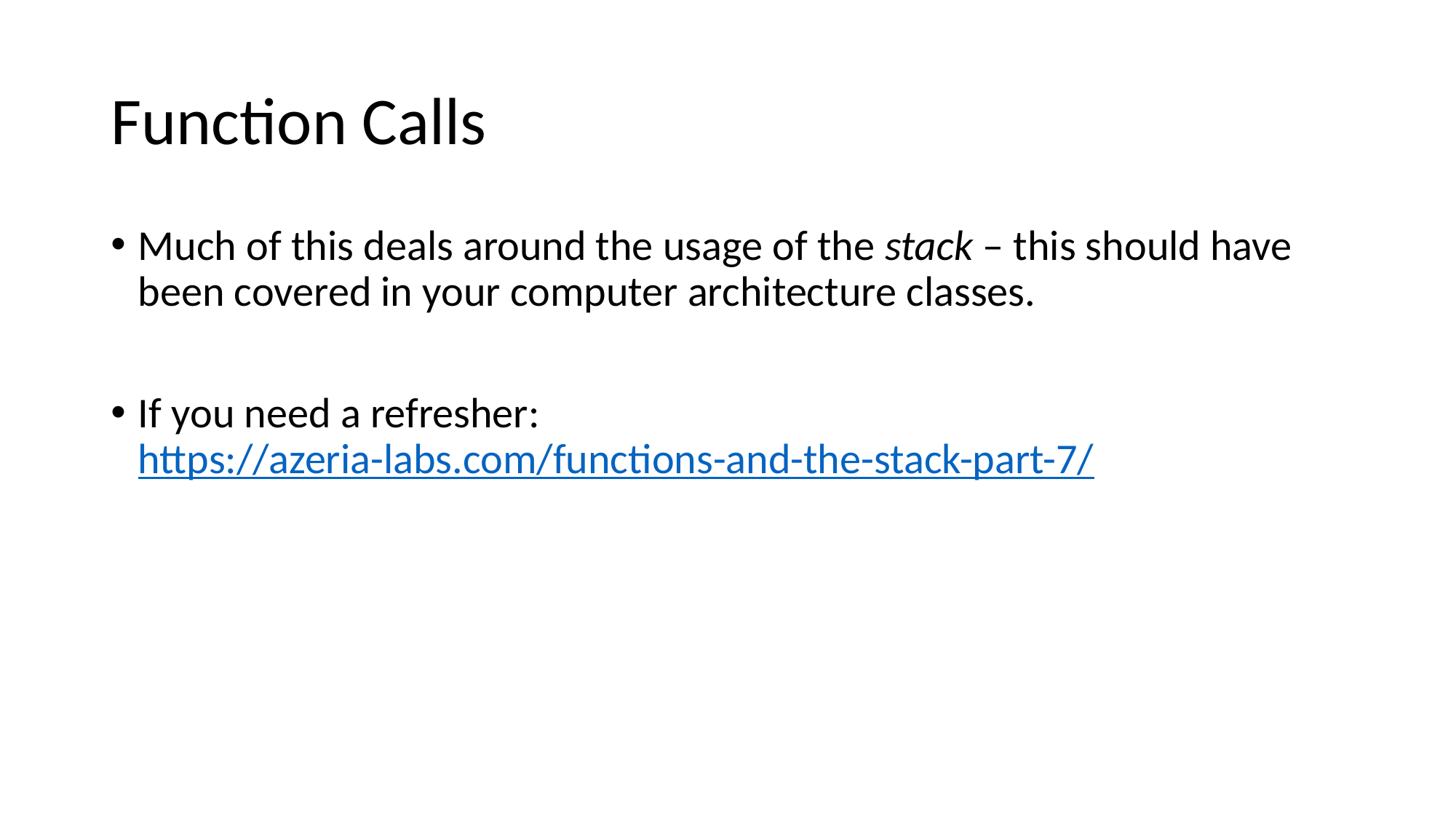

# Function Calls
Much of this deals around the usage of the stack – this should have been covered in your computer architecture classes.

If you need a refresher: https://azeria-labs.com/functions-and-the-stack-part-7/